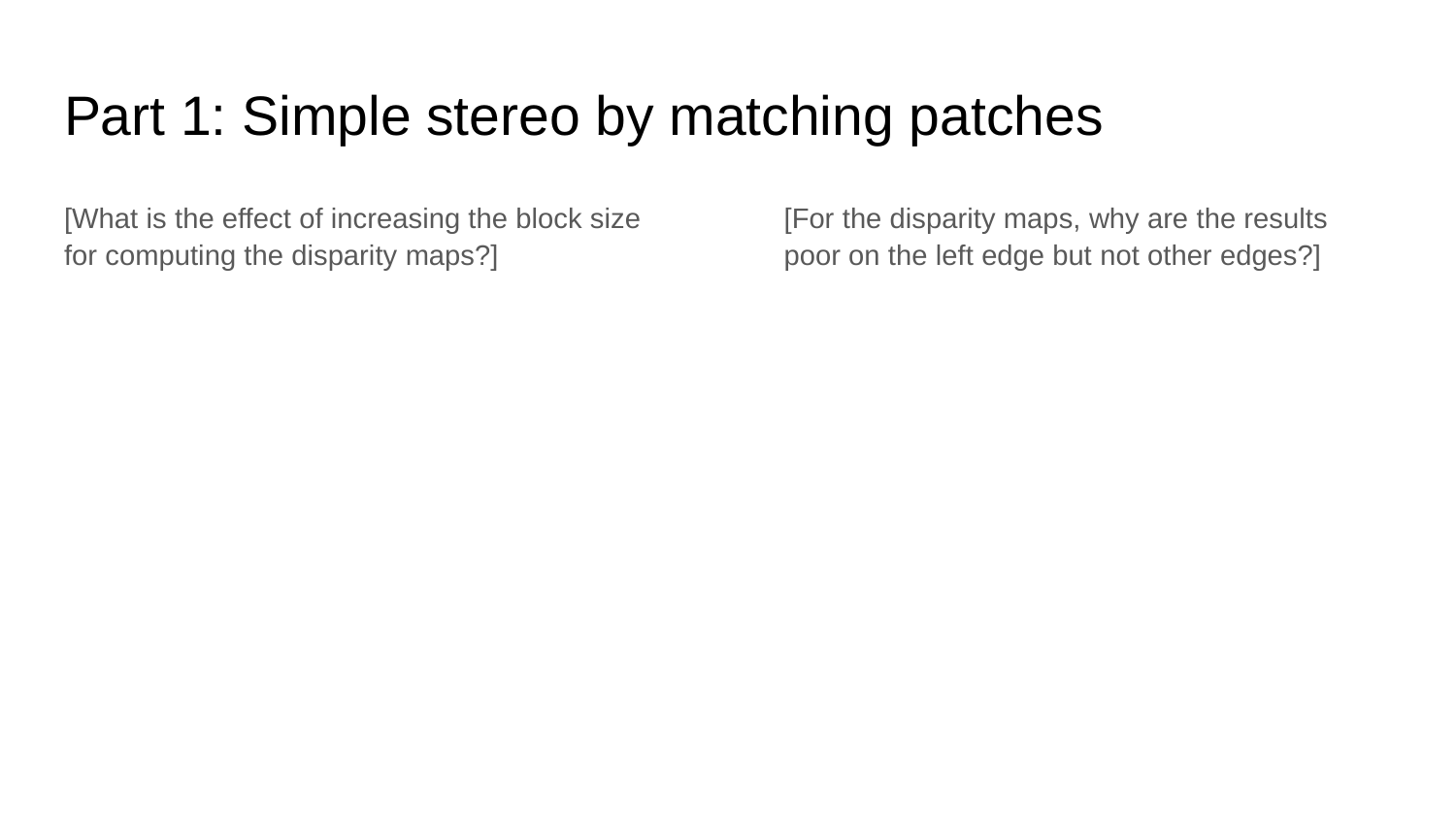

# Part 1: Simple stereo by matching patches
[What is the effect of increasing the block size for computing the disparity maps?]
[For the disparity maps, why are the results poor on the left edge but not other edges?]